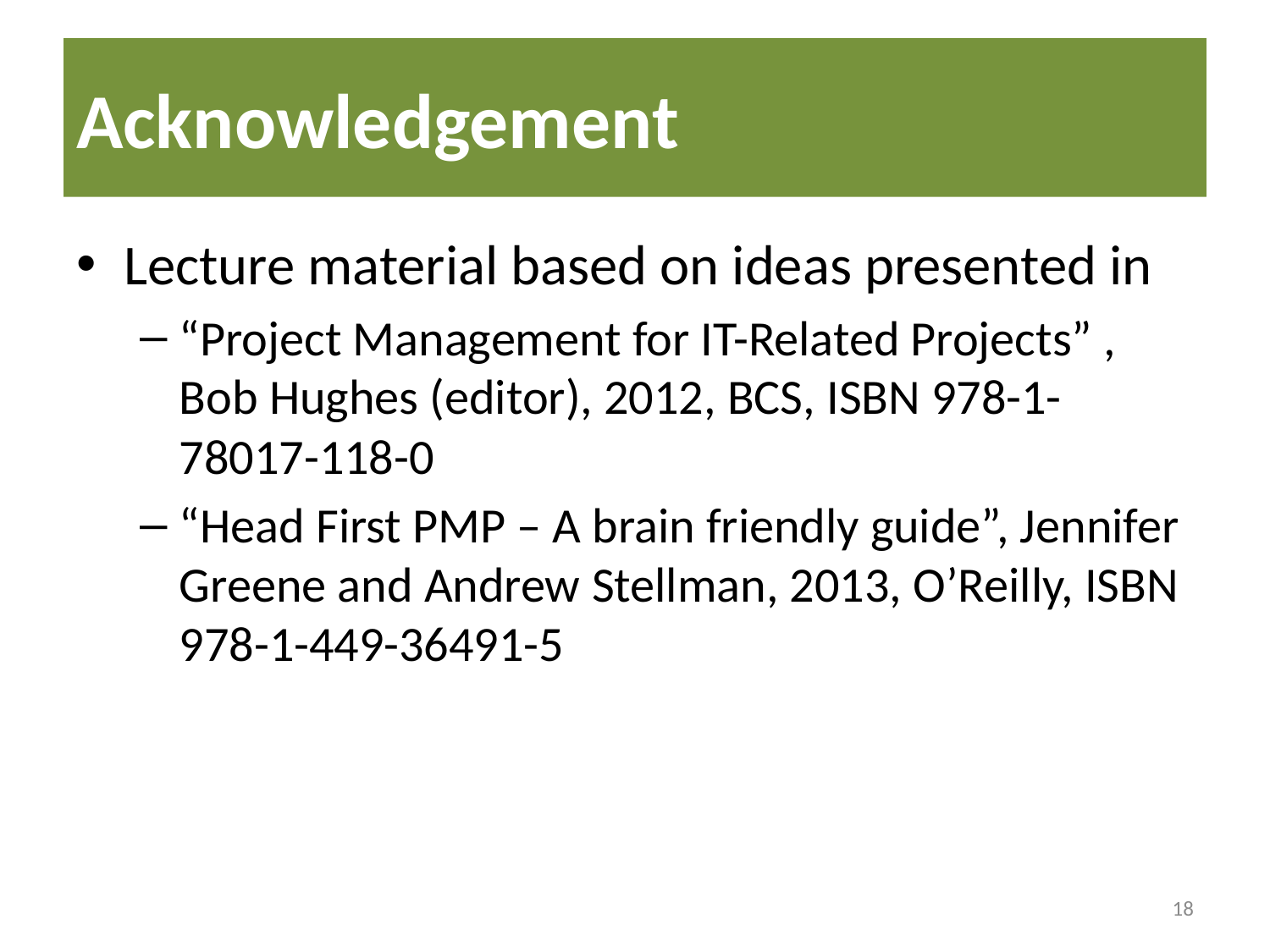

# Acknowledgement
Lecture material based on ideas presented in
“Project Management for IT-Related Projects” , Bob Hughes (editor), 2012, BCS, ISBN 978-1-78017-118-0
“Head First PMP – A brain friendly guide”, Jennifer Greene and Andrew Stellman, 2013, O’Reilly, ISBN 978-1-449-36491-5
18